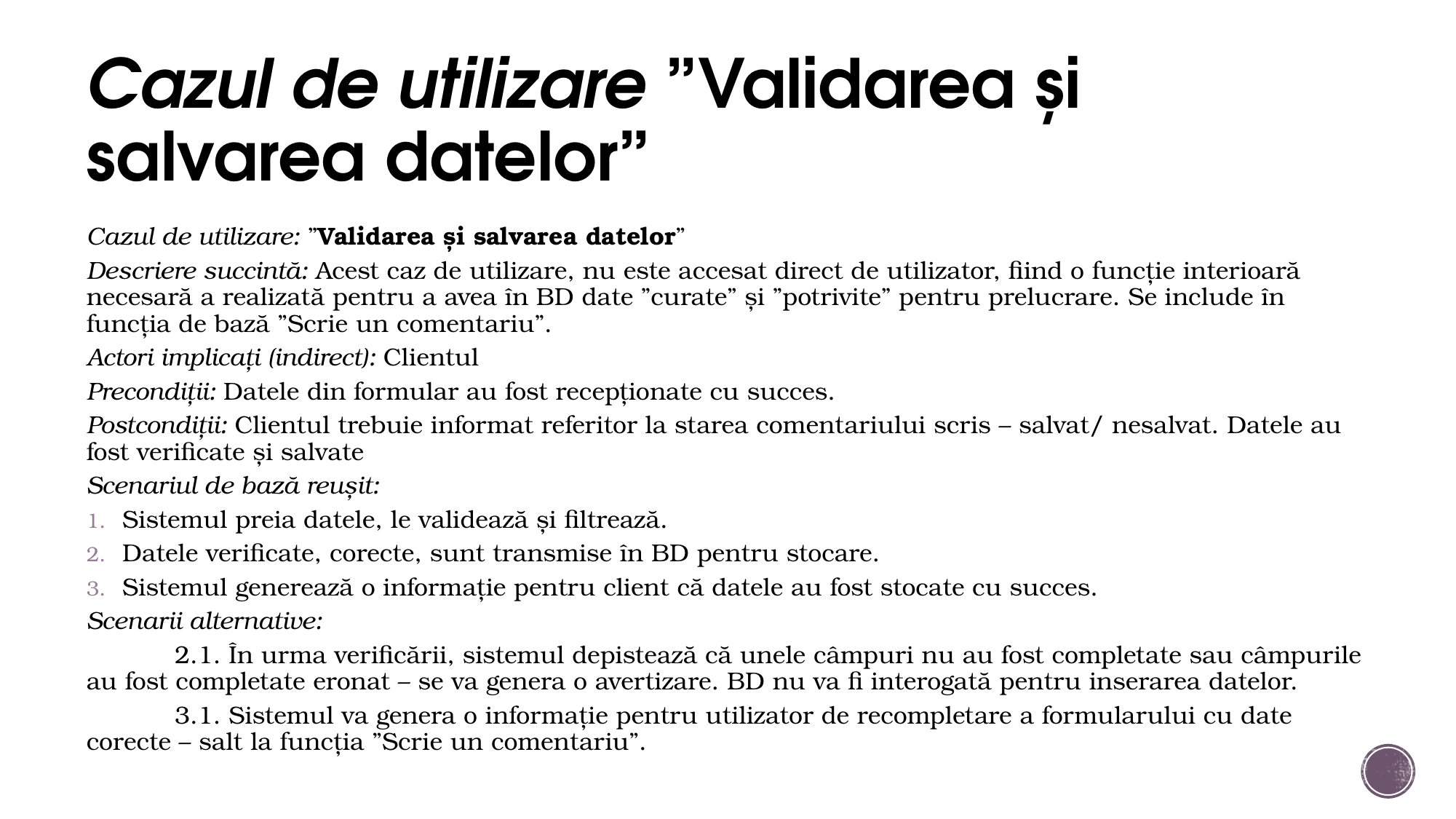

# Cazul de utilizare ”Validarea și salvarea datelor”
Cazul de utilizare: ”Validarea și salvarea datelor”
Descriere succintă: Acest caz de utilizare, nu este accesat direct de utilizator, fiind o funcție interioară necesară a realizată pentru a avea în BD date ”curate” și ”potrivite” pentru prelucrare. Se include în funcția de bază ”Scrie un comentariu”.
Actori implicaţi (indirect): Clientul
Precondiţii: Datele din formular au fost recepționate cu succes.
Postcondiţii: Clientul trebuie informat referitor la starea comentariului scris – salvat/ nesalvat. Datele au fost verificate și salvate
Scenariul de bază reuşit:
Sistemul preia datele, le validează și filtrează.
Datele verificate, corecte, sunt transmise în BD pentru stocare.
Sistemul generează o informație pentru client că datele au fost stocate cu succes.
Scenarii alternative:
	2.1. În urma verificării, sistemul depistează că unele câmpuri nu au fost completate sau câmpurile au fost completate eronat – se va genera o avertizare. BD nu va fi interogată pentru inserarea datelor.
	3.1. Sistemul va genera o informație pentru utilizator de recompletare a formularului cu date corecte – salt la funcția ”Scrie un comentariu”.